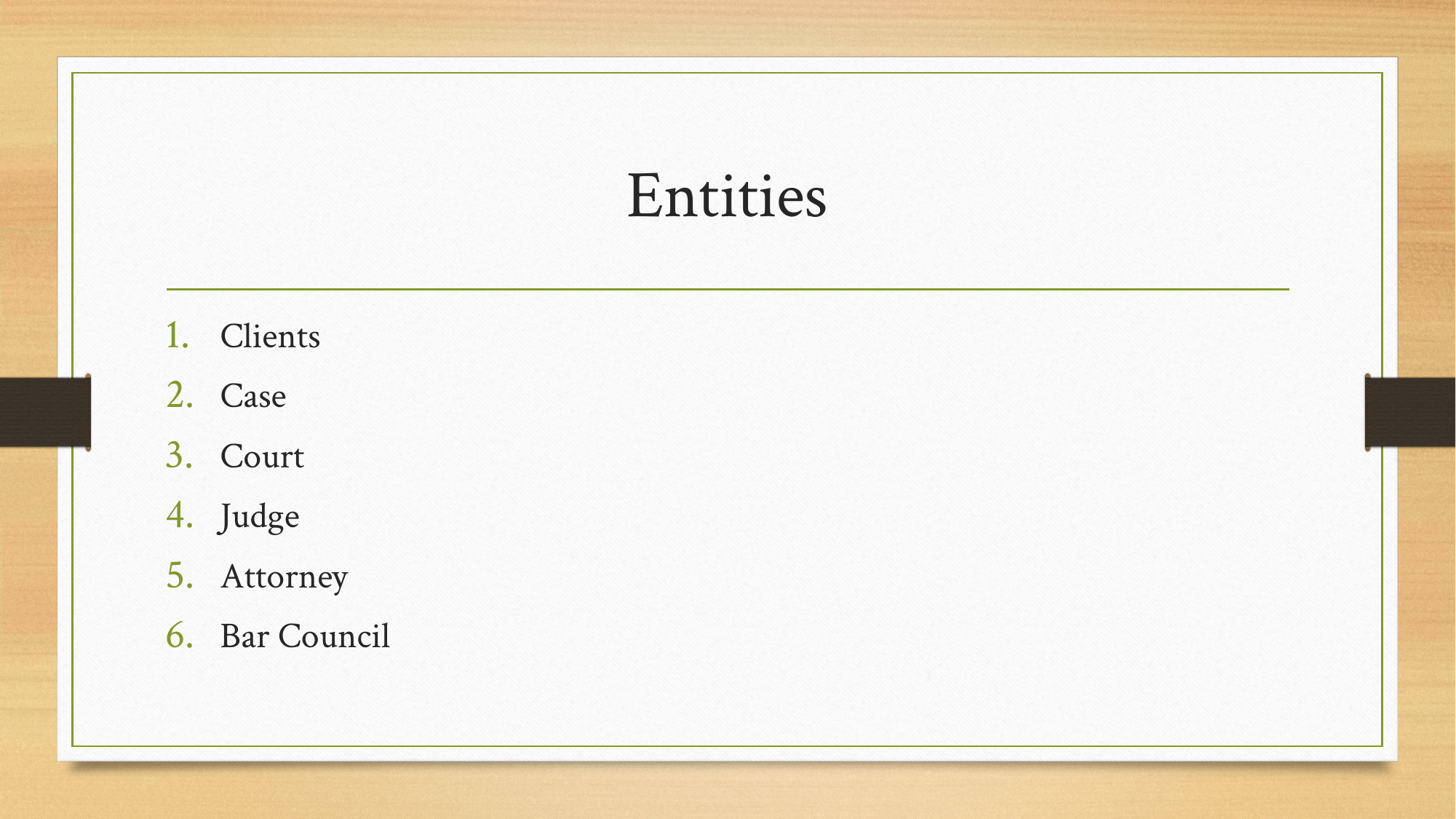

# Entities
Clients
Case
Court
Judge
Attorney
Bar Council